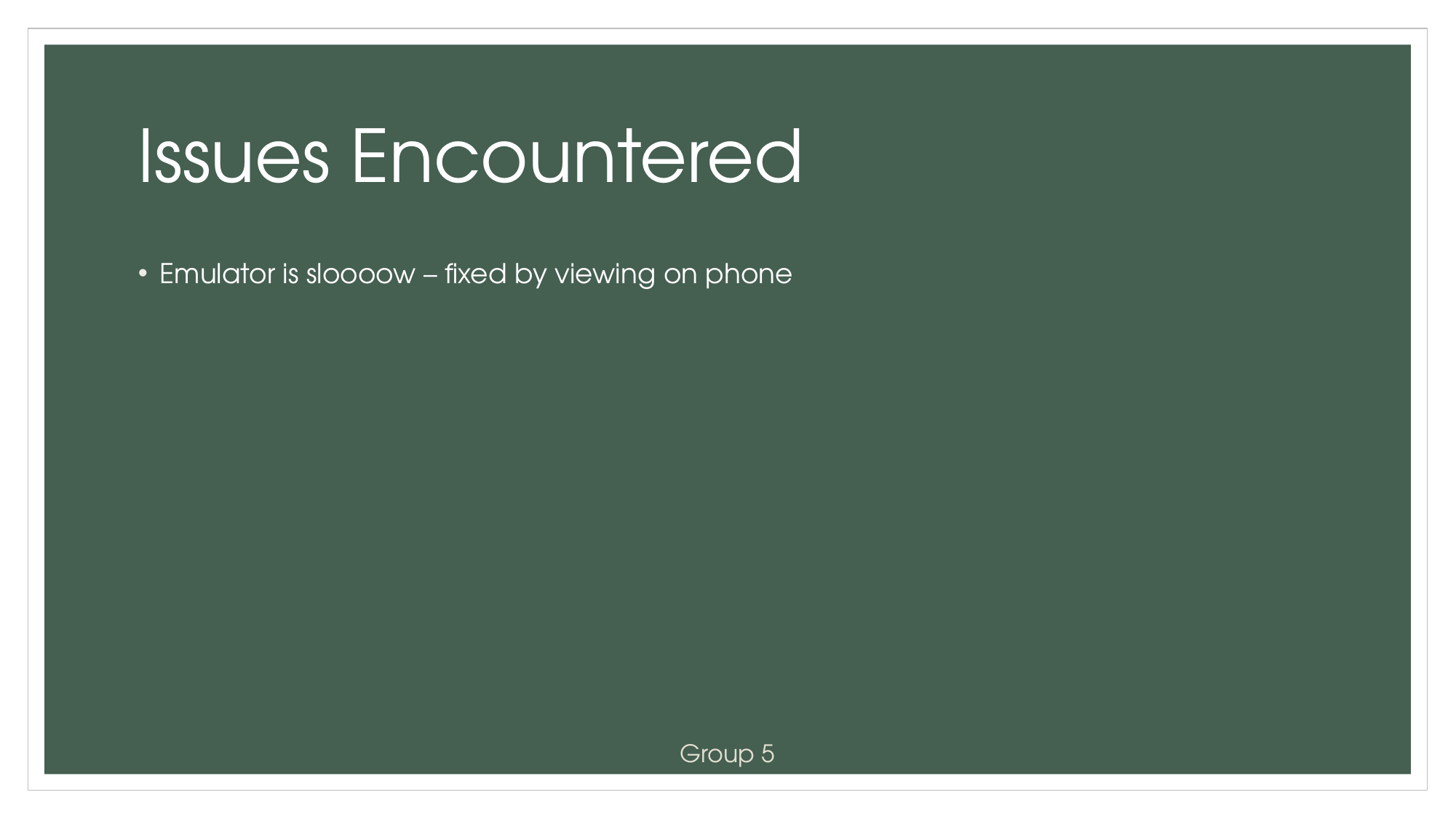

# Issues Encountered
Emulator is sloooow – fixed by viewing on phone
Group 5